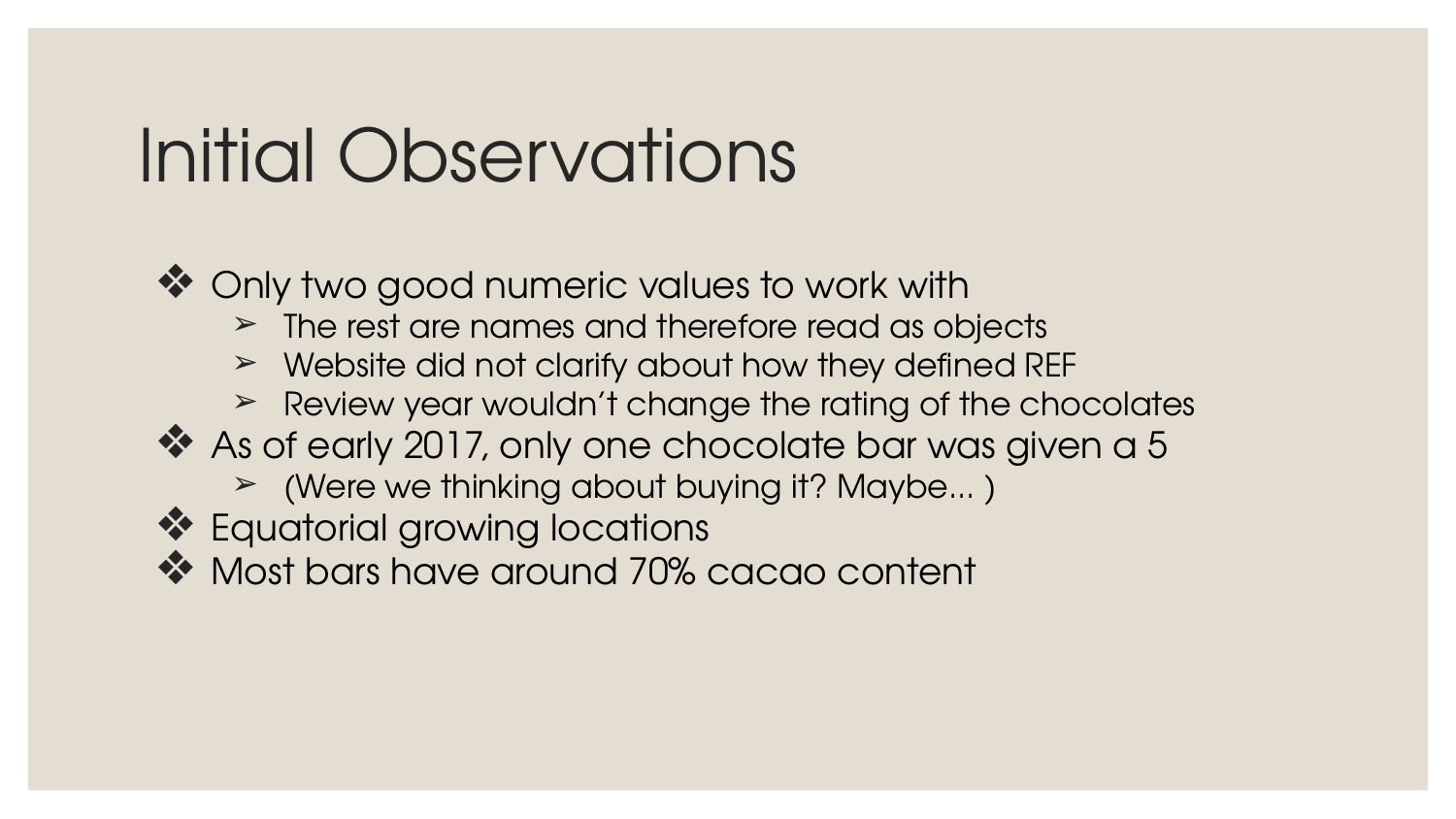

# Initial Observations
Only two good numeric values to work with
The rest are names and therefore read as objects
Website did not clarify about how they defined REF
Review year wouldn’t change the rating of the chocolates
As of early 2017, only one chocolate bar was given a 5
(Were we thinking about buying it? Maybe... )
Equatorial growing locations
Most bars have around 70% cacao content